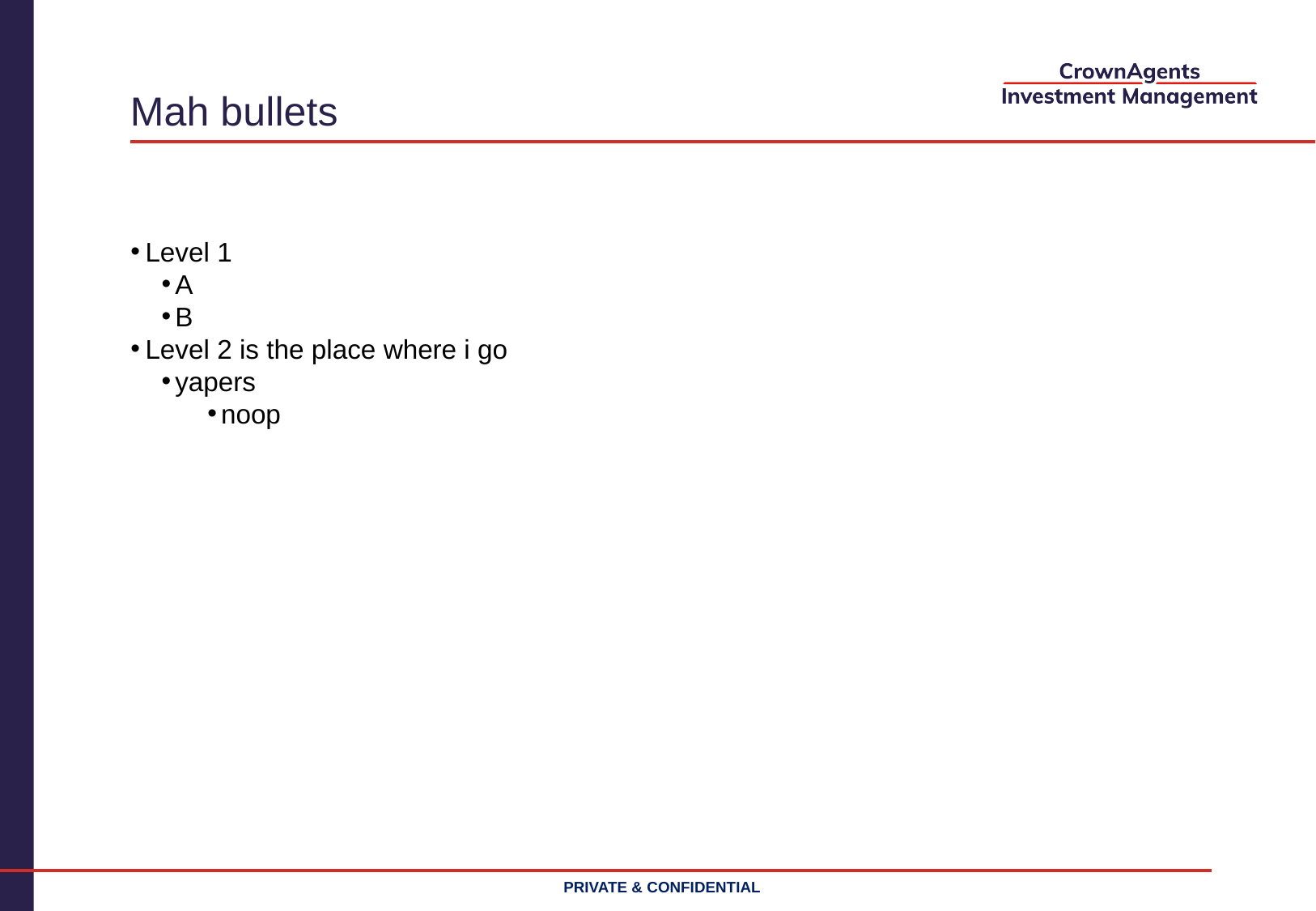

# Mah bullets
Level 1
A
B
Level 2 is the place where i go
yapers
noop